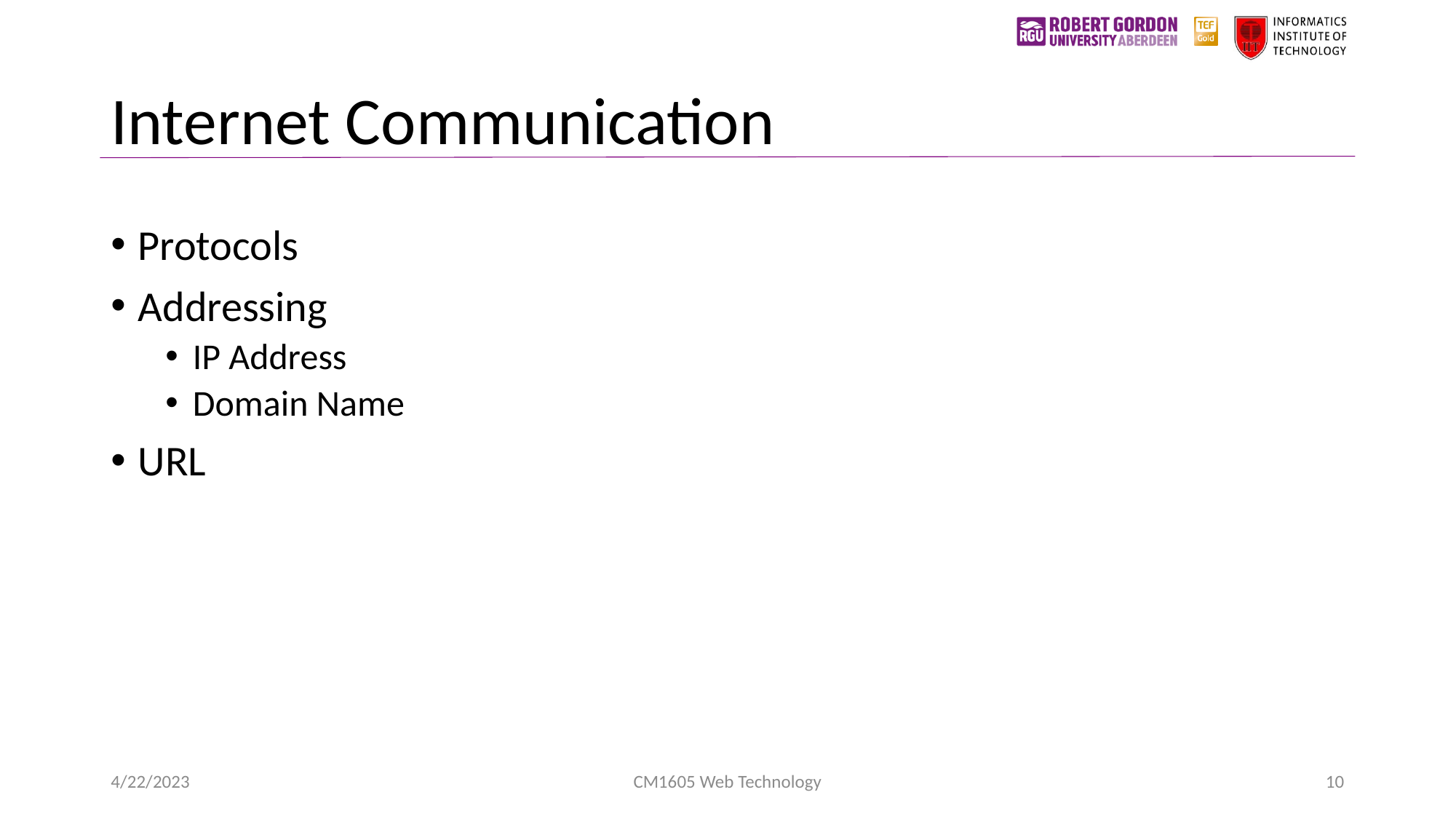

# Internet Communication
Protocols
Addressing
IP Address
Domain Name
URL
4/22/2023
CM1605 Web Technology
10